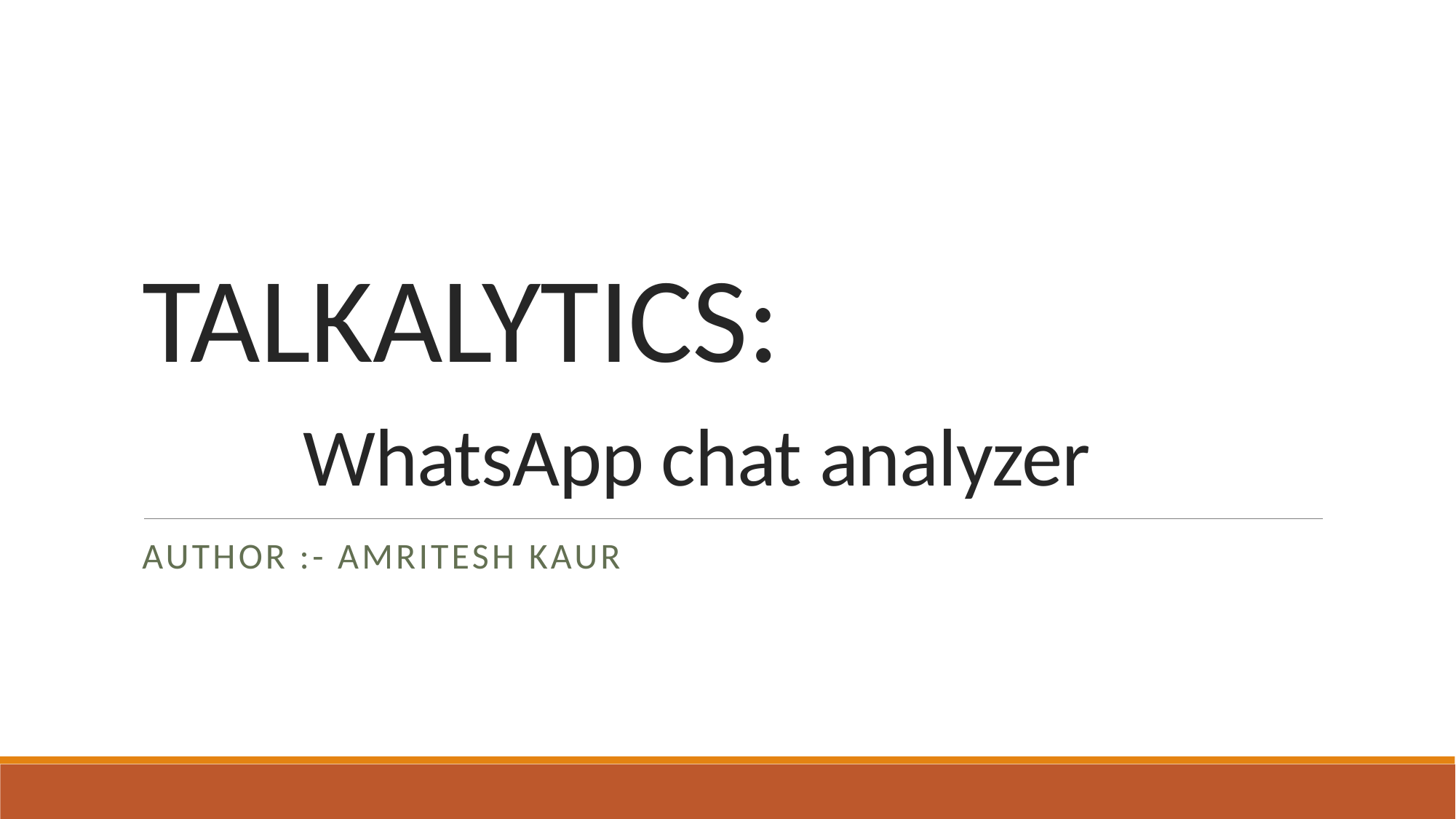

# TALKALYTICS: WhatsApp chat analyzer
Author :- Amritesh kaur